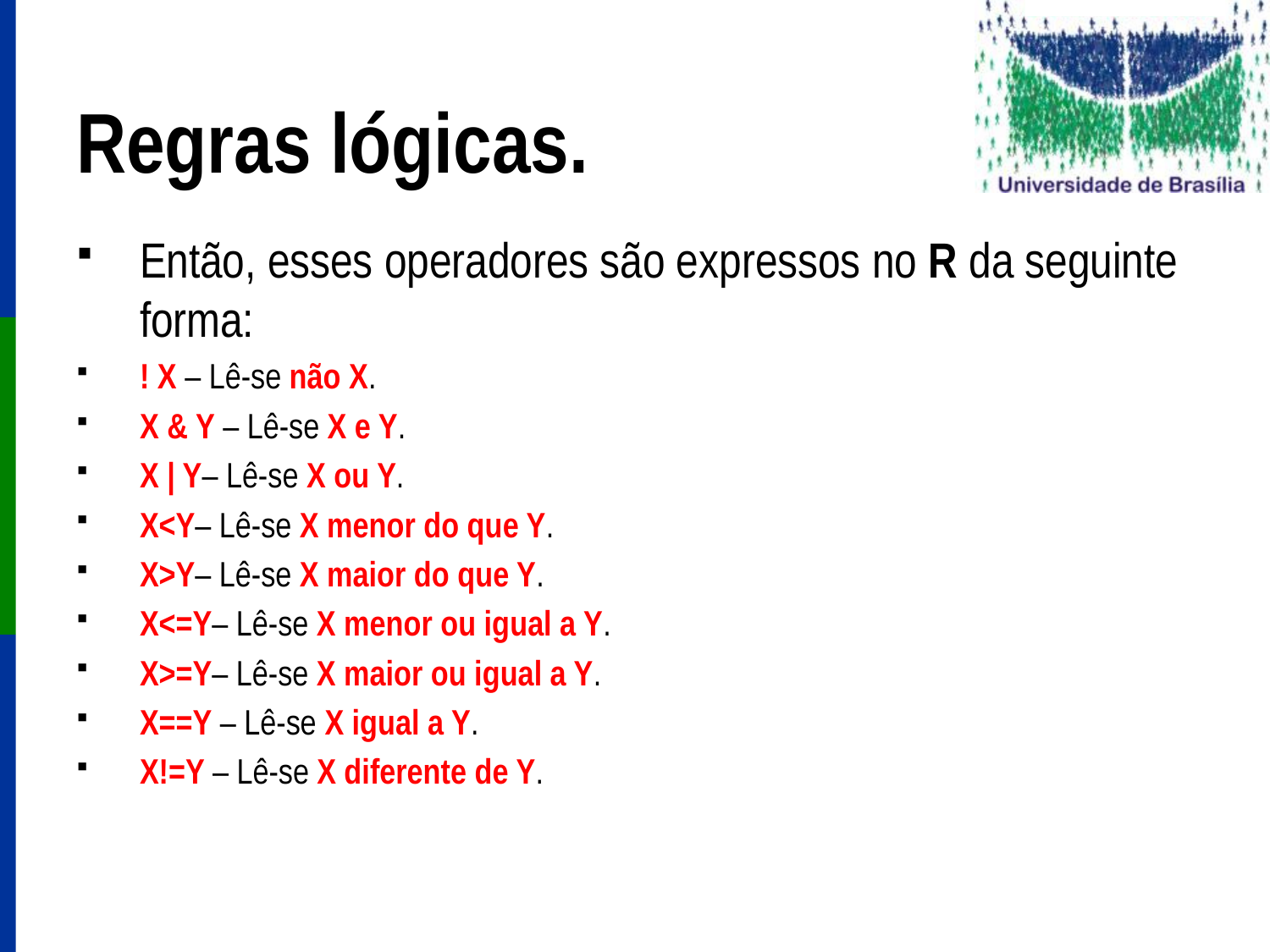

# Regras lógicas.
Então, esses operadores são expressos no R da seguinte forma:
! X – Lê-se não X.
X & Y – Lê-se X e Y.
X | Y– Lê-se X ou Y.
X<Y– Lê-se X menor do que Y.
X>Y– Lê-se X maior do que Y.
X<=Y– Lê-se X menor ou igual a Y.
X>=Y– Lê-se X maior ou igual a Y.
X==Y – Lê-se X igual a Y.
X!=Y – Lê-se X diferente de Y.